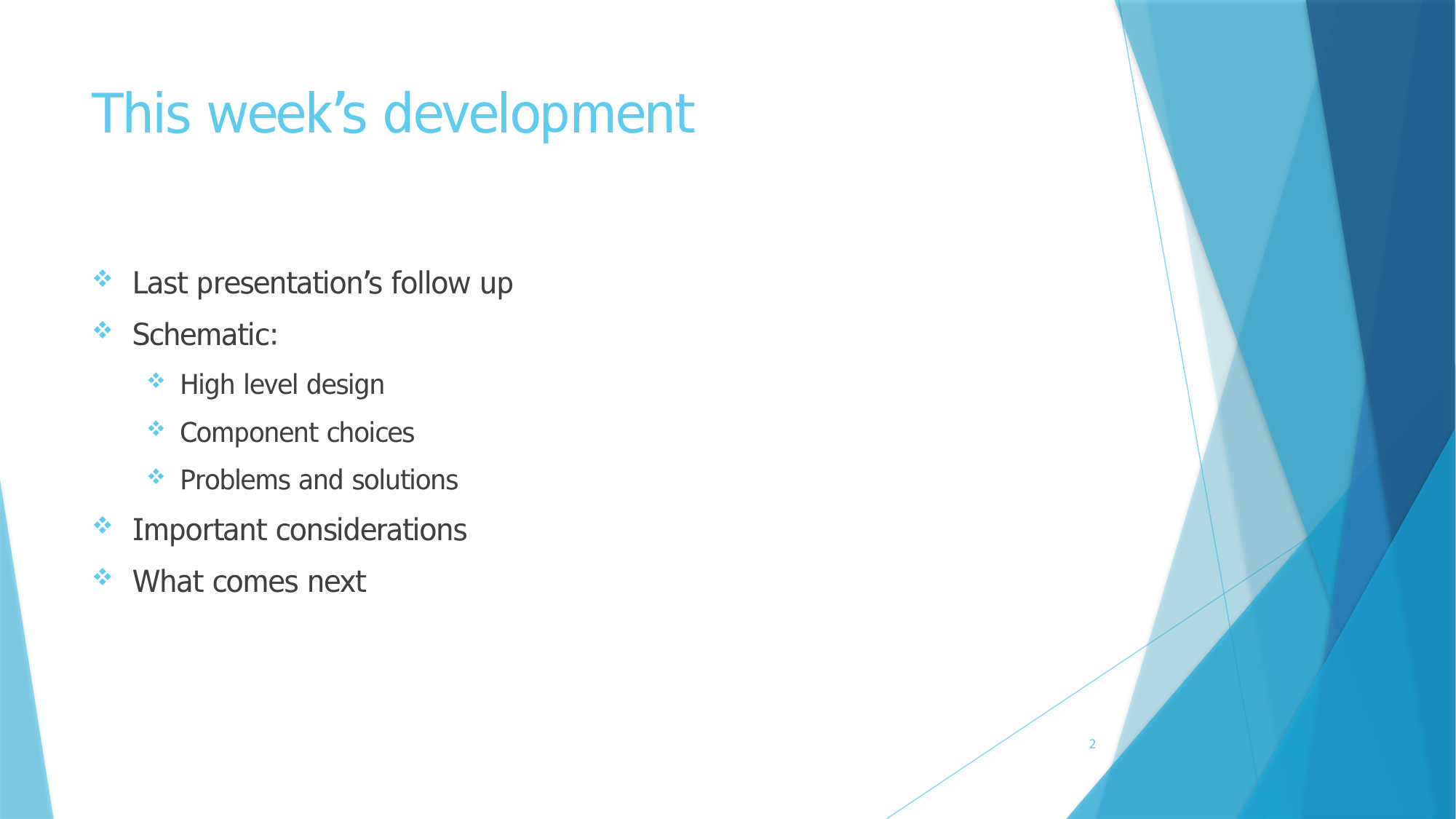

# This week’s development
Last presentation’s follow up
Schematic:
High level design
Component choices
Problems and solutions
Important considerations
What comes next

2